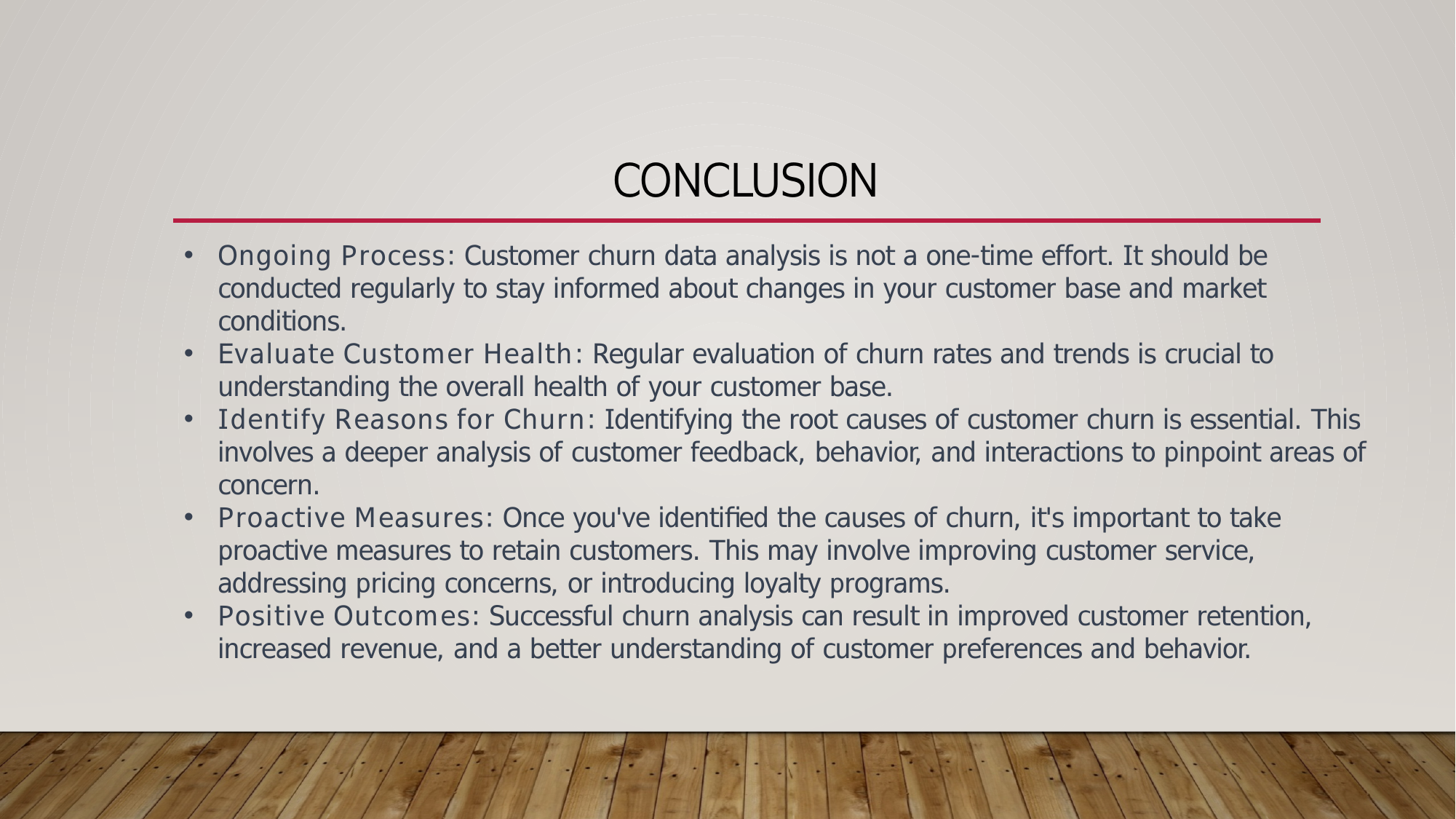

# CONCLUSION
Ongoing Process: Customer churn data analysis is not a one-time effort. It should be conducted regularly to stay informed about changes in your customer base and market conditions.
Evaluate Customer Health: Regular evaluation of churn rates and trends is crucial to understanding the overall health of your customer base.
Identify Reasons for Churn: Identifying the root causes of customer churn is essential. This involves a deeper analysis of customer feedback, behavior, and interactions to pinpoint areas of concern.
Proactive Measures: Once you've identified the causes of churn, it's important to take proactive measures to retain customers. This may involve improving customer service, addressing pricing concerns, or introducing loyalty programs.
Positive Outcomes: Successful churn analysis can result in improved customer retention, increased revenue, and a better understanding of customer preferences and behavior.